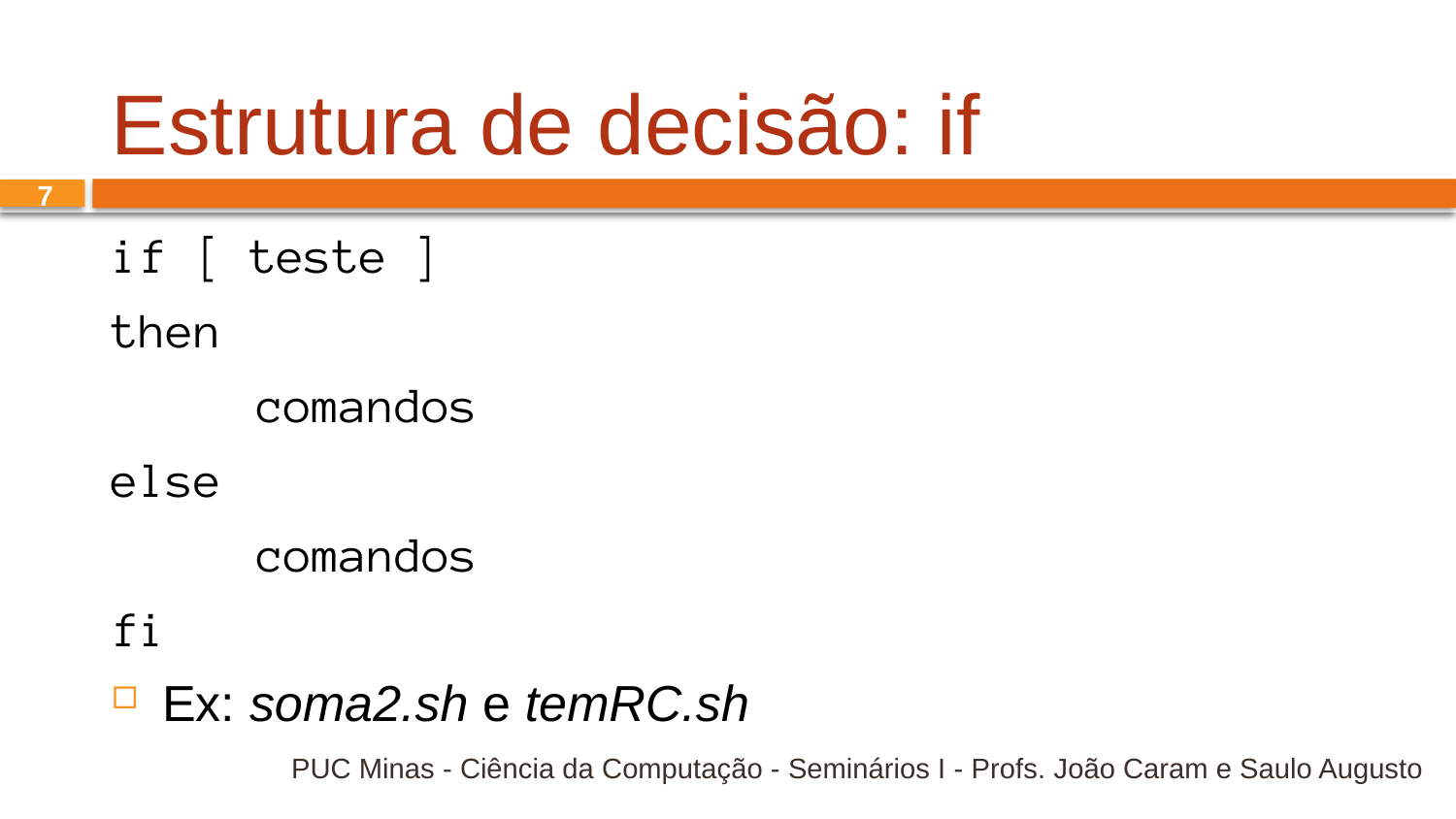

# Estrutura de decisão: if
7
if [ teste ]
then
 	comandos
else
 	comandos
fi
Ex: soma2.sh e temRC.sh
PUC Minas - Ciência da Computação - Seminários I - Profs. João Caram e Saulo Augusto